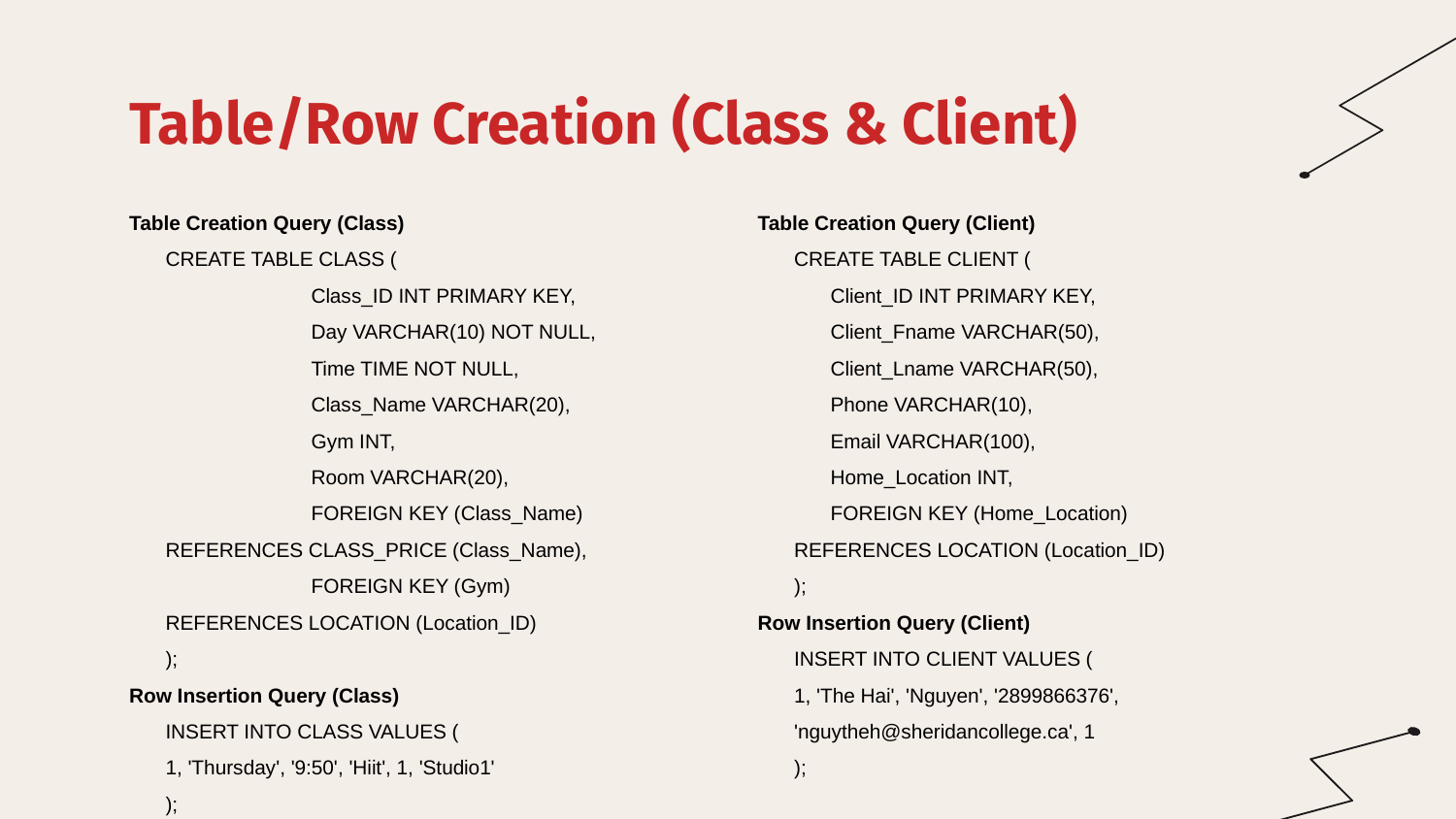

Table/Row Creation (Class & Client)
Table Creation Query (Class)
CREATE TABLE CLASS (
  	Class_ID INT PRIMARY KEY,
  	Day VARCHAR(10) NOT NULL,
  	Time TIME NOT NULL,
  	Class_Name VARCHAR(20),
  	Gym INT,
  	Room VARCHAR(20),
  	FOREIGN KEY (Class_Name)
REFERENCES CLASS_PRICE (Class_Name),
  	FOREIGN KEY (Gym)
REFERENCES LOCATION (Location_ID)
);
Row Insertion Query (Class)
INSERT INTO CLASS VALUES (
1, 'Thursday', '9:50', 'Hiit', 1, 'Studio1'
);

Table Creation Query (Client)
CREATE TABLE CLIENT (
Client_ID INT PRIMARY KEY,
Client_Fname VARCHAR(50),
Client_Lname VARCHAR(50),
Phone VARCHAR(10),
Email VARCHAR(100),
Home_Location INT,
FOREIGN KEY (Home_Location) REFERENCES LOCATION (Location_ID)
);
Row Insertion Query (Client)
INSERT INTO CLIENT VALUES (
1, 'The Hai', 'Nguyen', '2899866376', 'nguytheh@sheridancollege.ca', 1
);